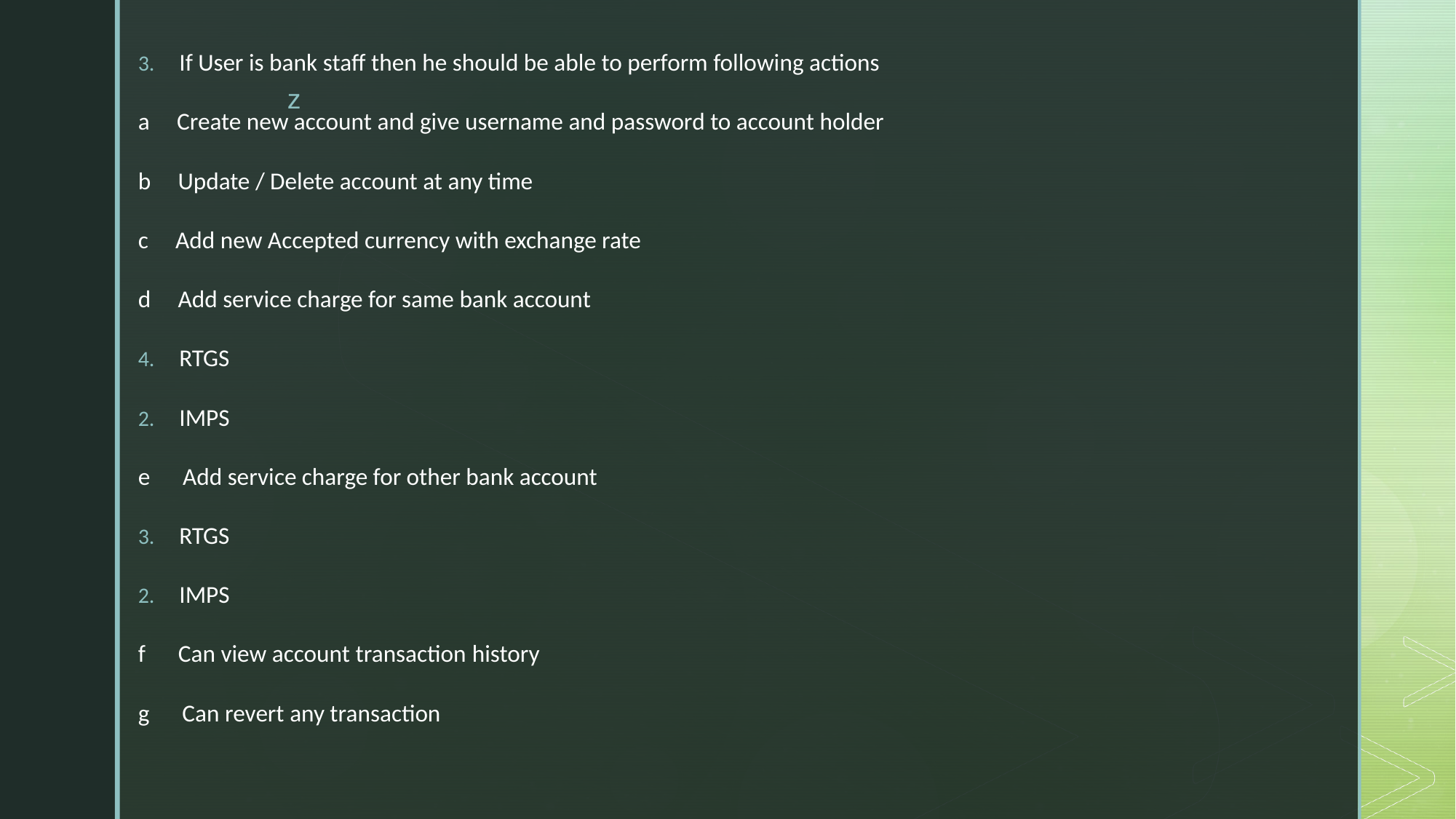

If User is bank staff then he should be able to perform following actions
a     Create new account and give username and password to account holder
b     Update / Delete account at any time
c     Add new Accepted currency with exchange rate
d     Add service charge for same bank account
RTGS
IMPS
e      Add service charge for other bank account
RTGS
IMPS
f      Can view account transaction history
g      Can revert any transaction